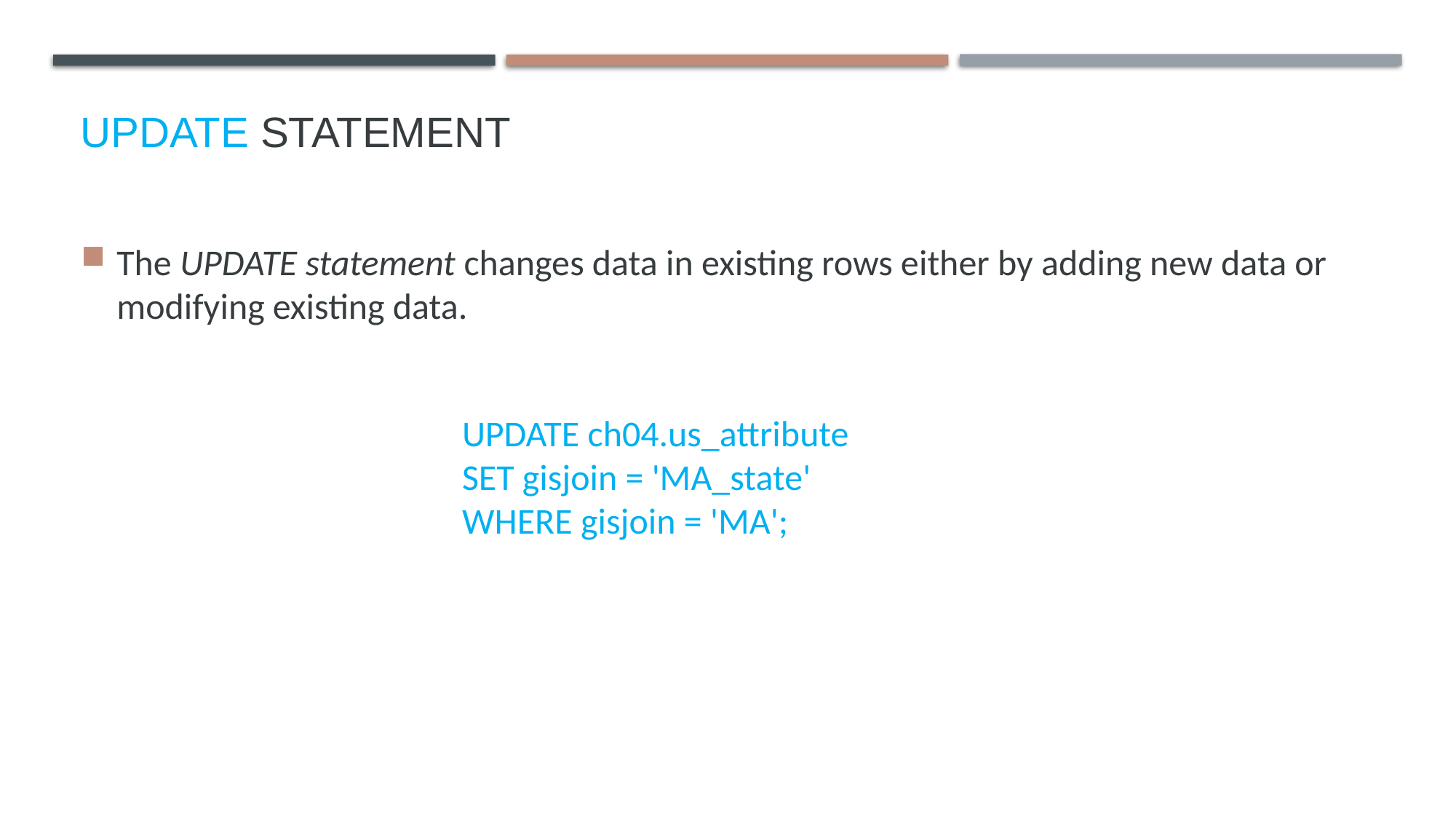

# UPDATE statement
The UPDATE statement changes data in existing rows either by adding new data or modifying existing data.
UPDATE ch04.us_attribute
SET gisjoin = 'MA_state'
WHERE gisjoin = 'MA';